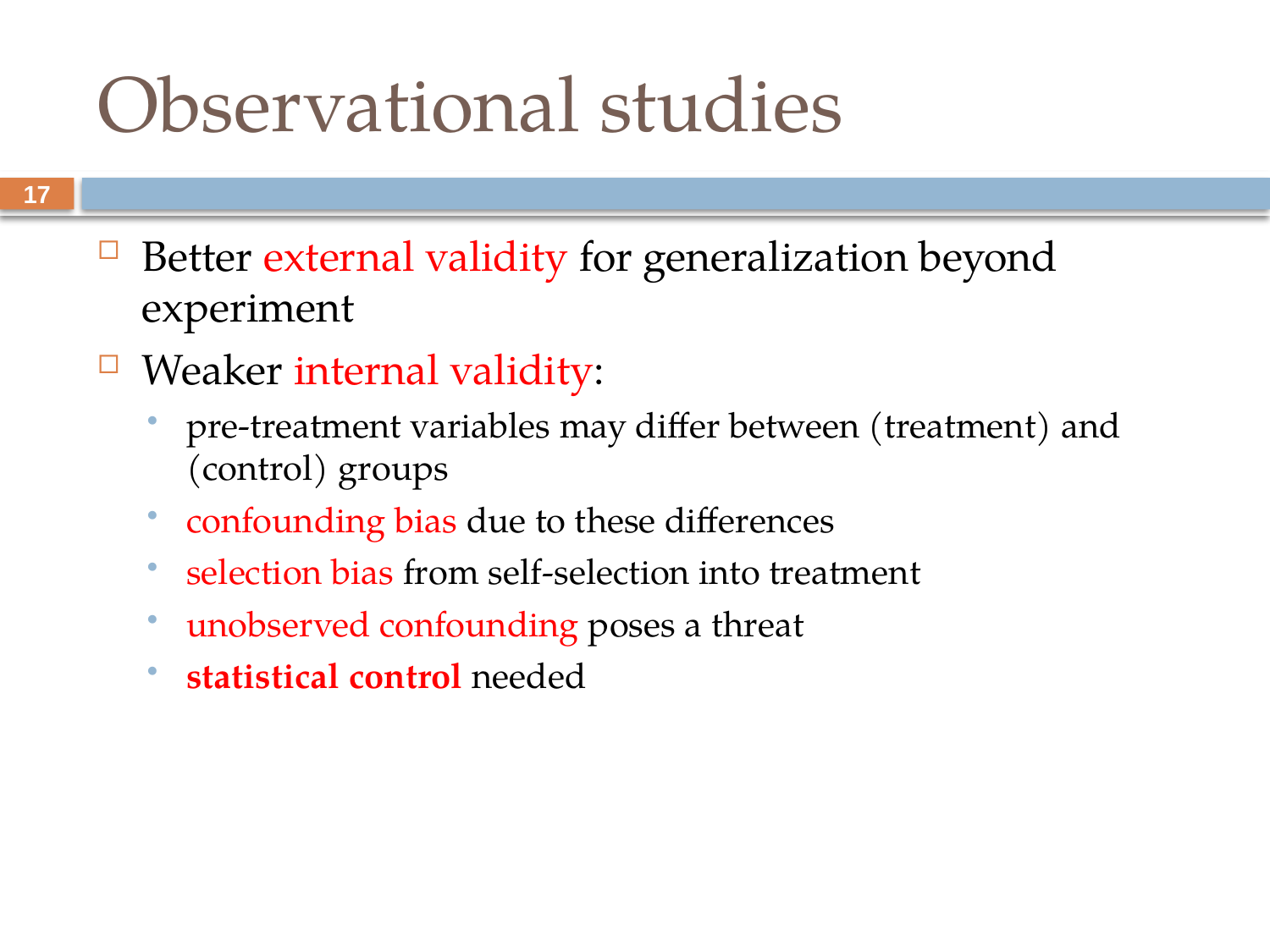

# Observational studies
17
Better external validity for generalization beyond experiment
Weaker internal validity:
pre-treatment variables may differ between (treatment) and (control) groups
confounding bias due to these differences
selection bias from self-selection into treatment
unobserved confounding poses a threat
statistical control needed